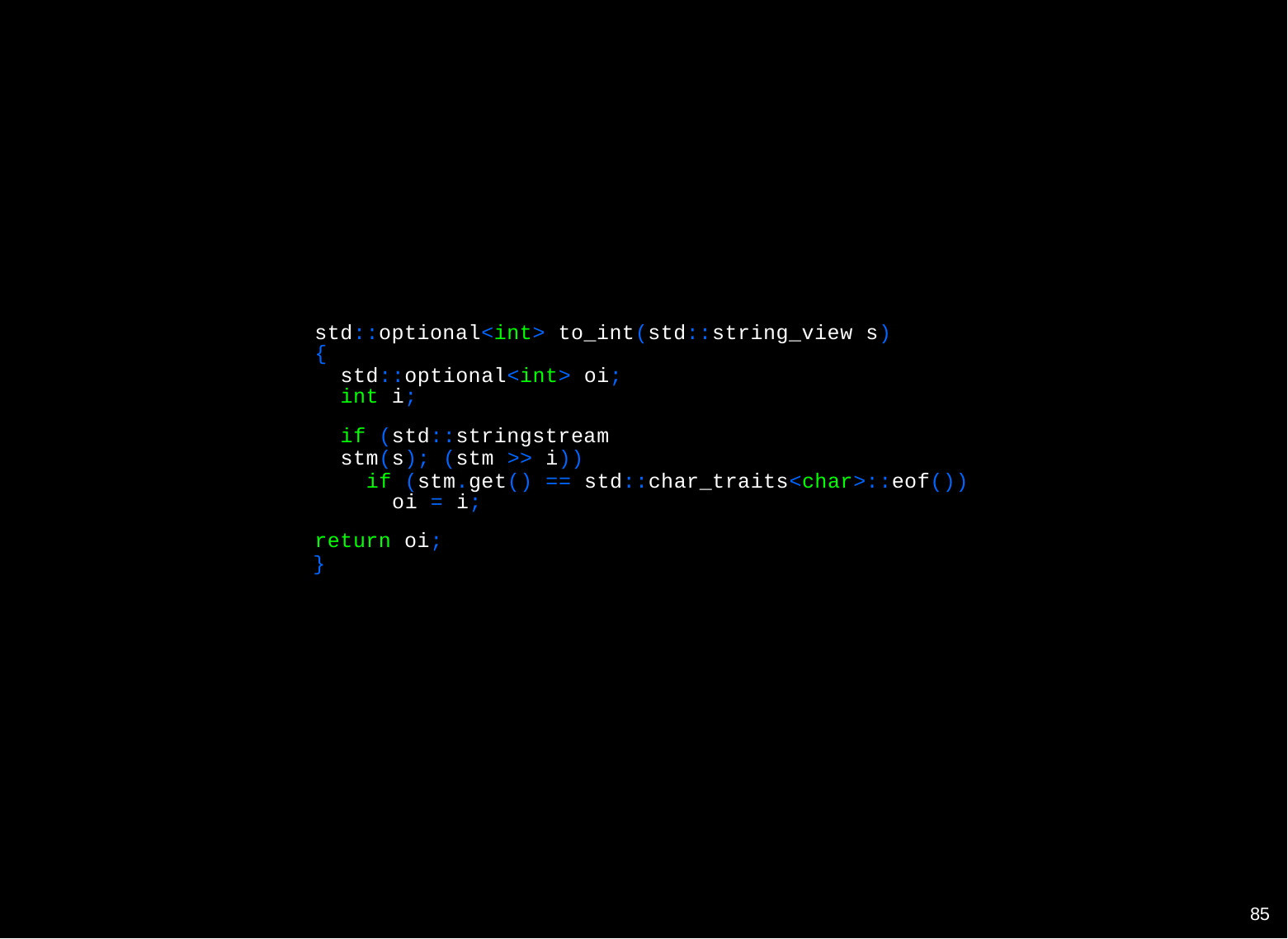

std::optional<int> to_int(std::string_view s)
{
std::optional<int> oi; int i;
if (std::stringstream stm(s); (stm >> i))
if (stm.get() == std::char_traits<char>::eof()) oi = i;
return oi;
}

85